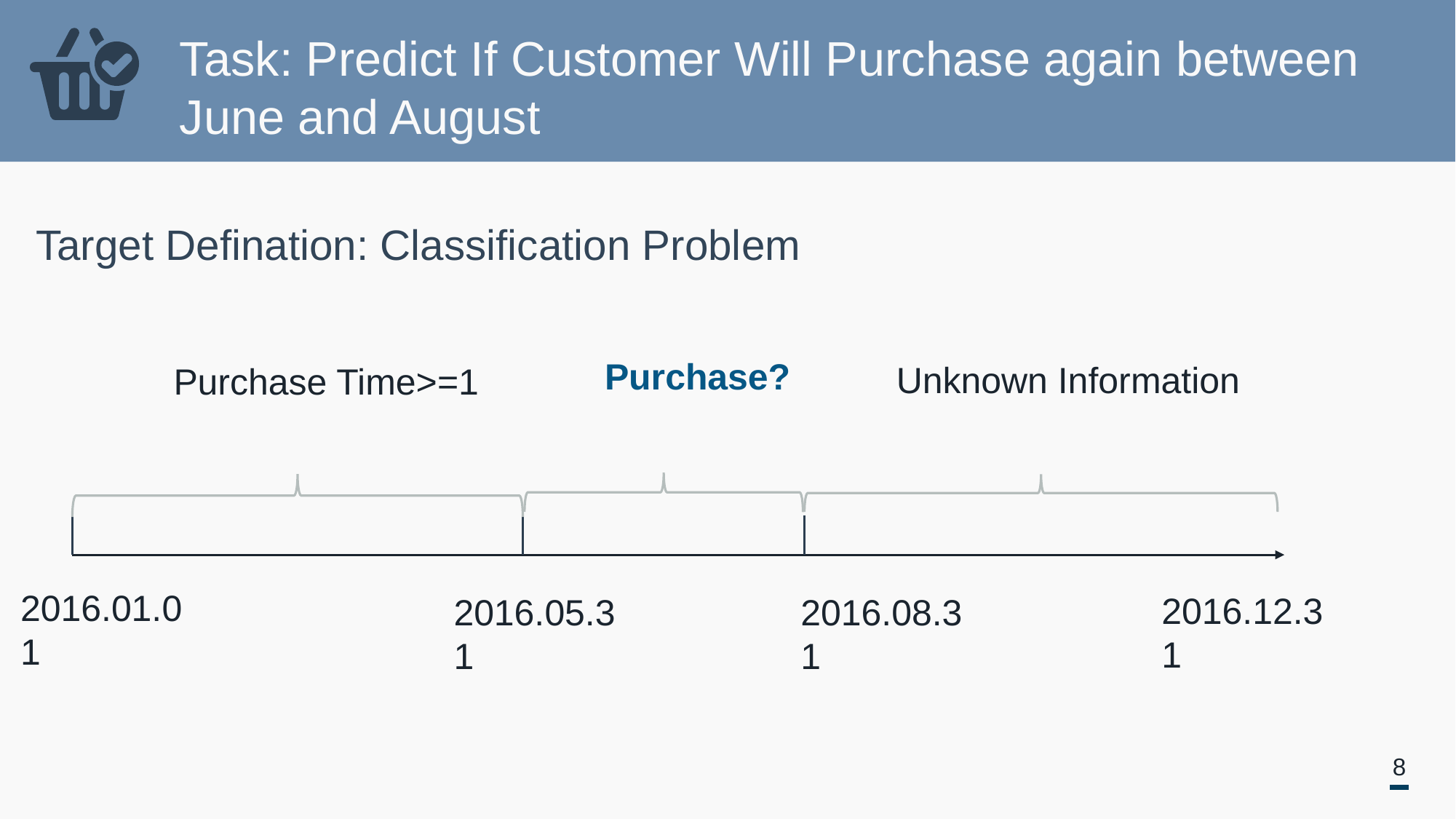

Task: Predict If Customer Will Purchase again between June and August

Target Defination: Classification Problem

Purchase?
Unknown Information

Purchase Time>=1
2016.01.01
2016.12.31
2016.08.31
2016.05.31